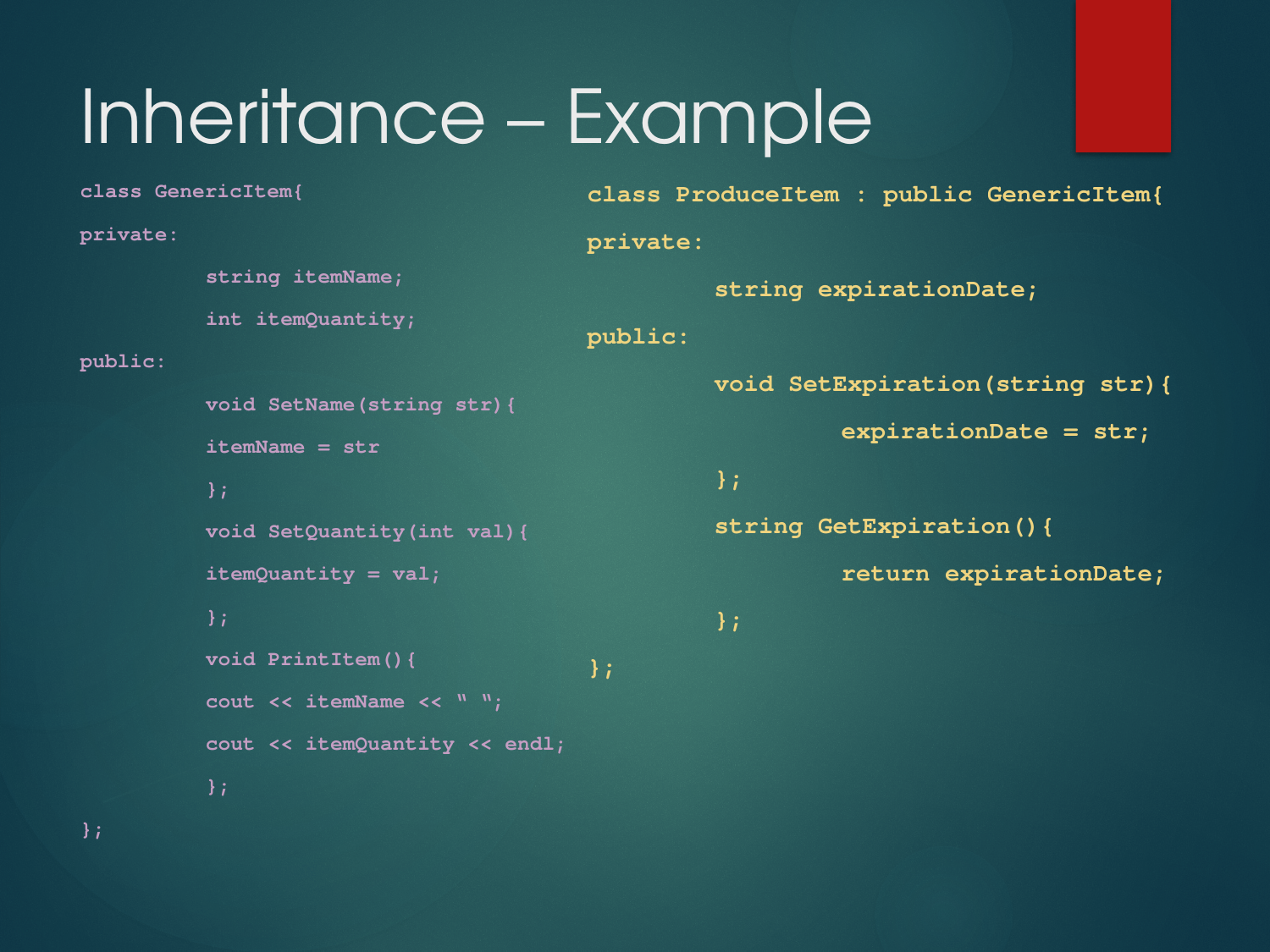

# Inheritance – Example
class GenericItem{
private:
	string itemName;
	int itemQuantity;
public:
	void SetName(string str){
		itemName = str
	};
	void SetQuantity(int val){
		itemQuantity = val;
	};
	void PrintItem(){
		cout << itemName << “ “;
		cout << itemQuantity << endl;
	};
};

class ProduceItem : public GenericItem{
private:
	string expirationDate;
public:
	void SetExpiration(string str){
		expirationDate = str;
	};
	string GetExpiration(){
		return expirationDate;
	};
};